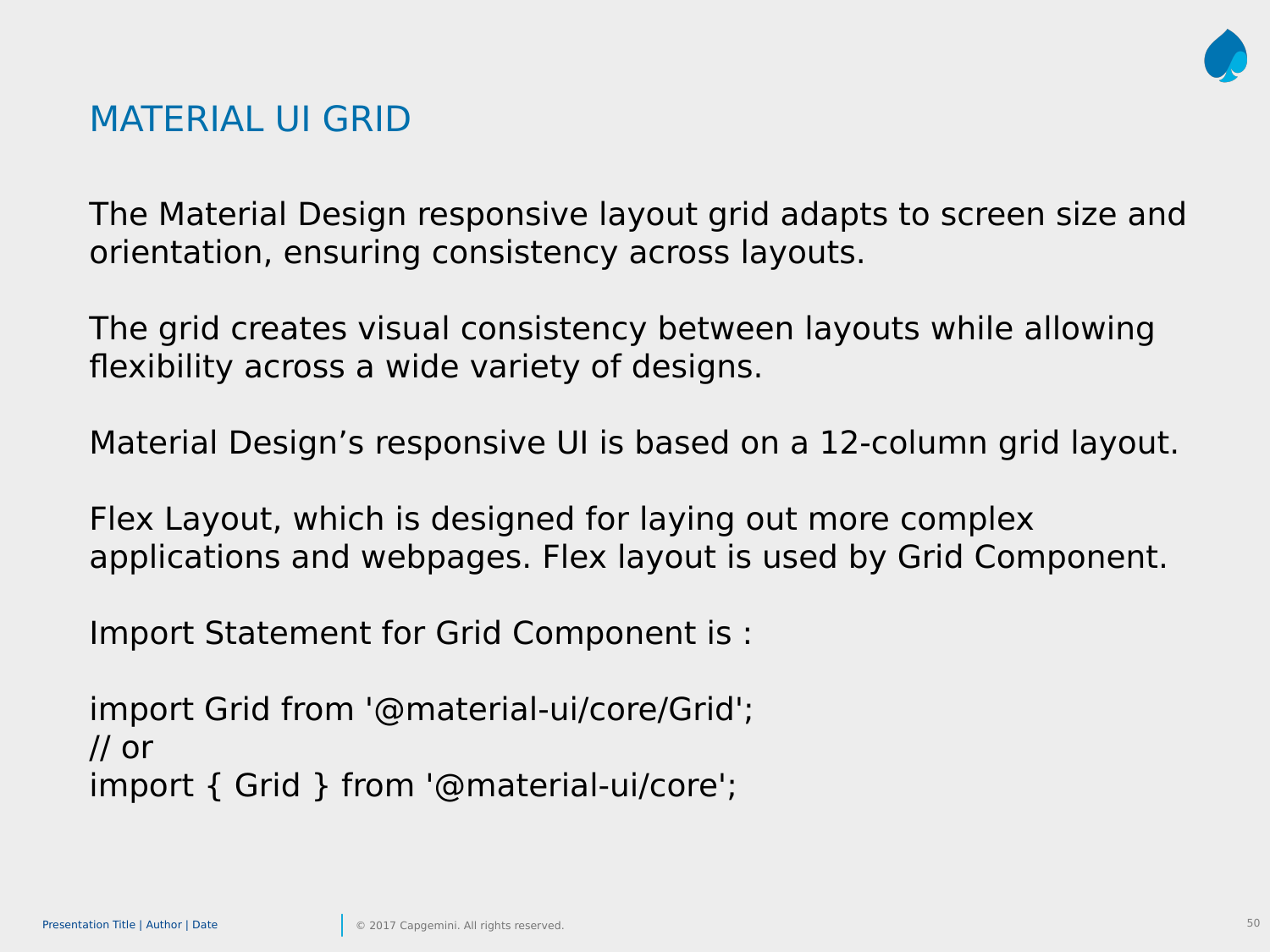

MATERIAL UI GRID

The Material Design responsive layout grid adapts to screen size and orientation, ensuring consistency across layouts.

The grid creates visual consistency between layouts while allowing flexibility across a wide variety of designs.

Material Design’s responsive UI is based on a 12-column grid layout.

Flex Layout, which is designed for laying out more complex applications and webpages. Flex layout is used by Grid Component.

Import Statement for Grid Component is :

import Grid from '@material-ui/core/Grid';
// or
import { Grid } from '@material-ui/core';